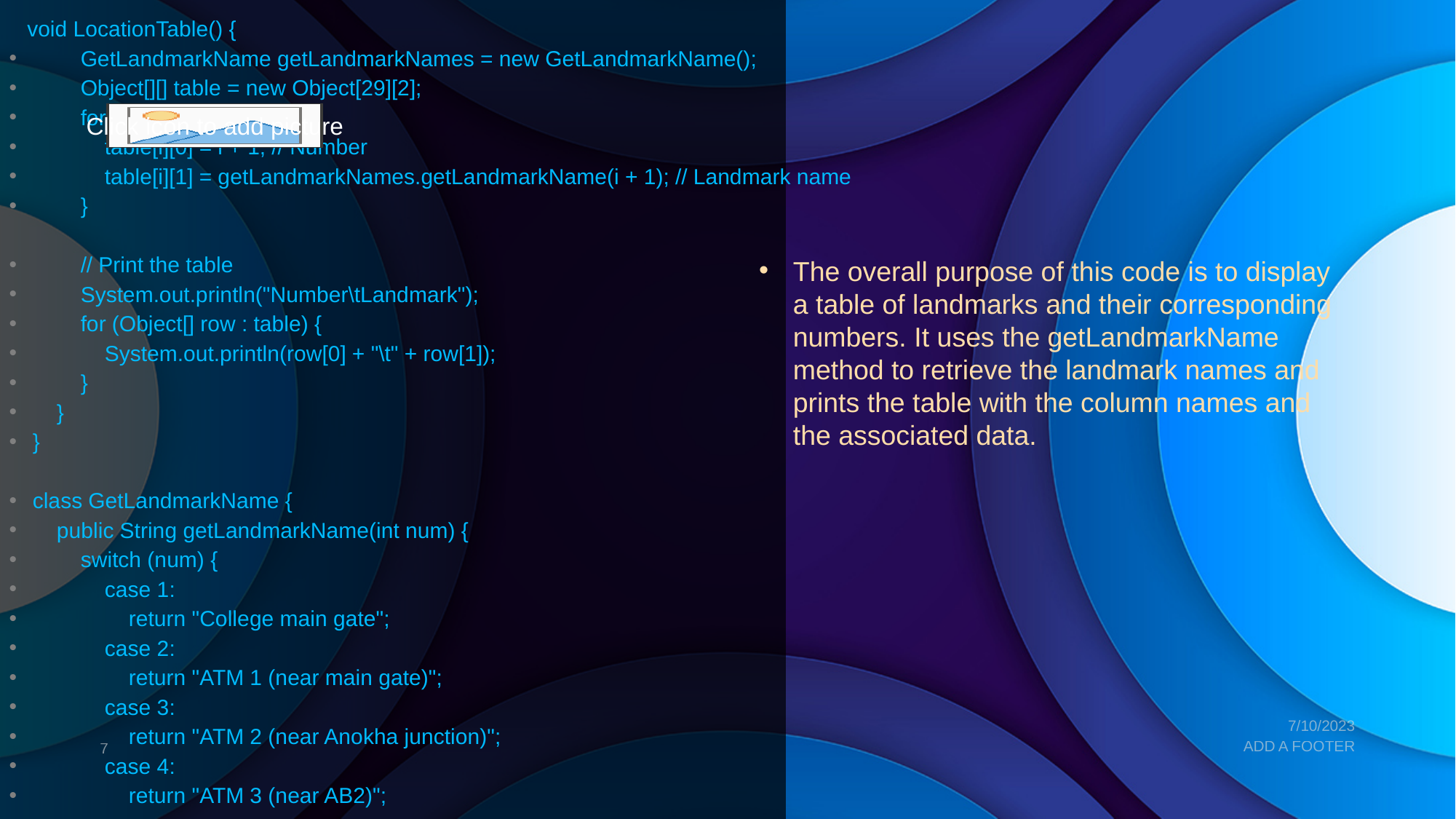

#
   void LocationTable() {
        GetLandmarkName getLandmarkNames = new GetLandmarkName();
        Object[][] table = new Object[29][2];
        for (int i = 0; i < 29; i++) {
            table[i][0] = i + 1; // Number
            table[i][1] = getLandmarkNames.getLandmarkName(i + 1); // Landmark name
        }

        // Print the table
        System.out.println("Number\tLandmark");
        for (Object[] row : table) {
            System.out.println(row[0] + "\t" + row[1]);
        }
    }
}

class GetLandmarkName {
    public String getLandmarkName(int num) {
        switch (num) {
            case 1:
                return "College main gate";
            case 2:
                return "ATM 1 (near main gate)";
            case 3:
                return "ATM 2 (near Anokha junction)";
            case 4:
                return "ATM 3 (near AB2)";

The overall purpose of this code is to display a table of landmarks and their corresponding numbers. It uses the getLandmarkName method to retrieve the landmark names and prints the table with the column names and the associated data.
7/10/2023
7
ADD A FOOTER